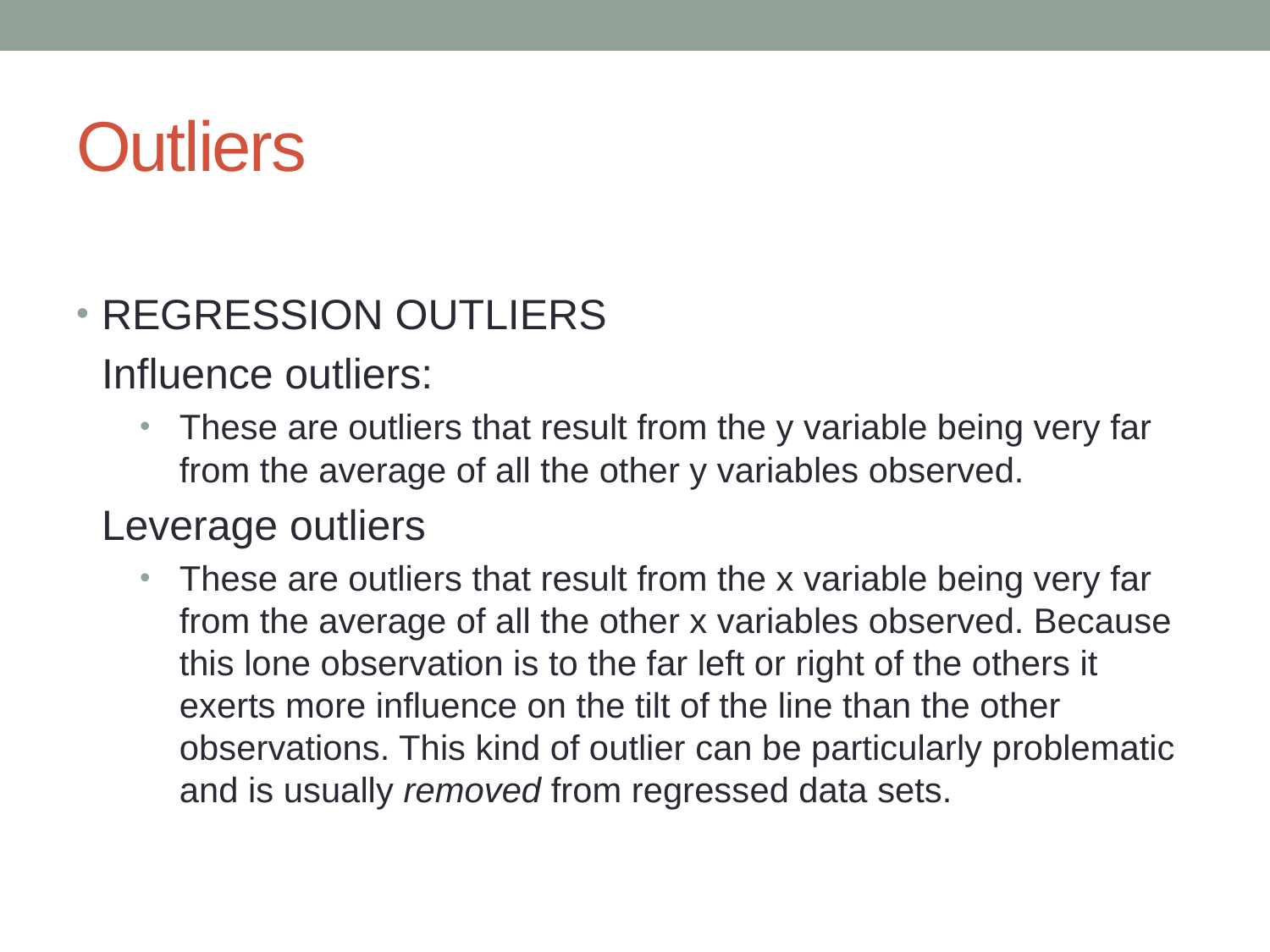

# Outliers

REGRESSION OUTLIERS
	Influence outliers:
These are outliers that result from the y variable being very far from the average of all the other y variables observed.
	Leverage outliers
These are outliers that result from the x variable being very far from the average of all the other x variables observed. Because this lone observation is to the far left or right of the others it exerts more influence on the tilt of the line than the other observations. This kind of outlier can be particularly problematic and is usually removed from regressed data sets.